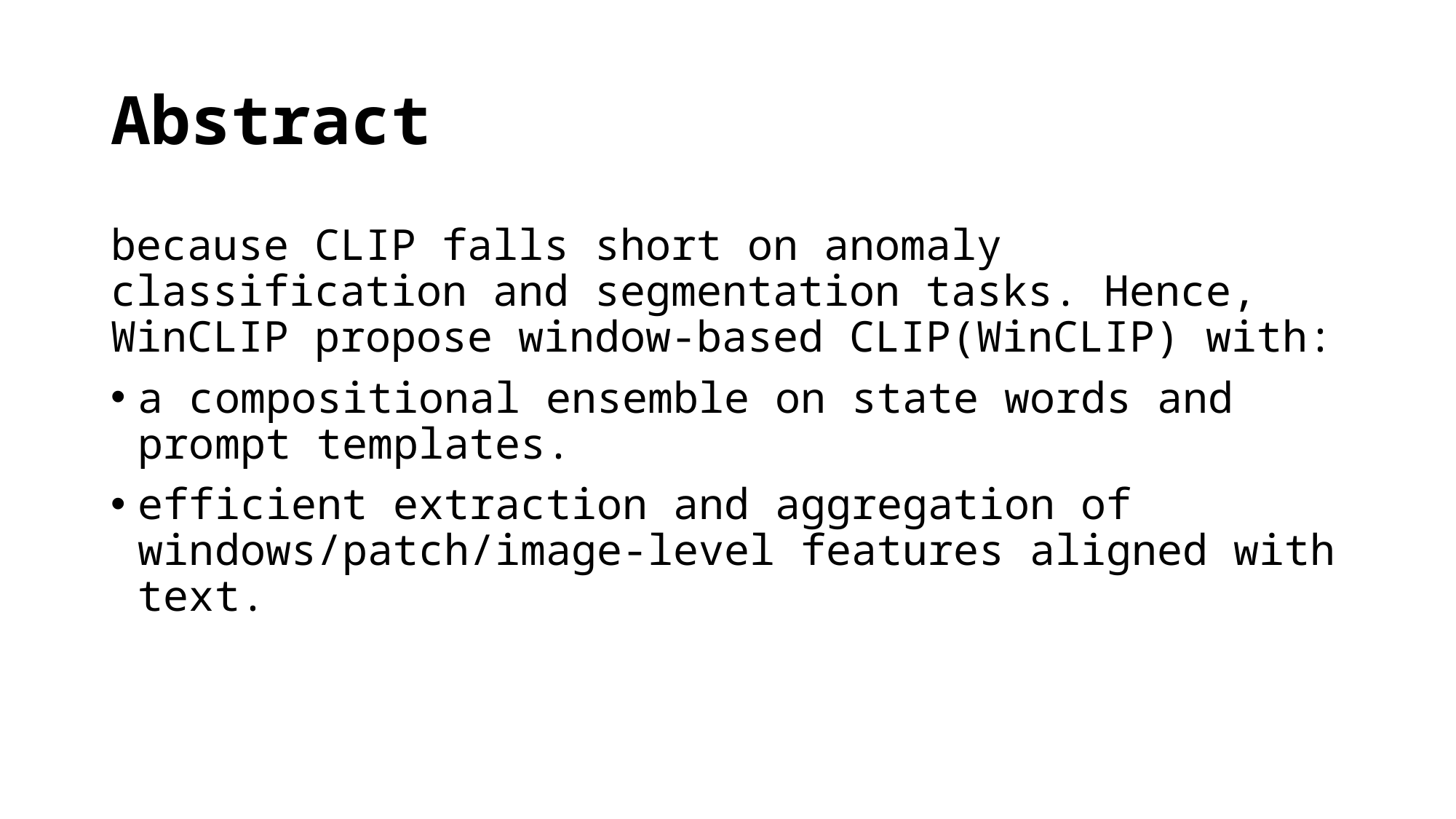

# Abstract
because CLIP falls short on anomaly classification and segmentation tasks. Hence, WinCLIP propose window-based CLIP(WinCLIP) with:
a compositional ensemble on state words and prompt templates.
efficient extraction and aggregation of windows/patch/image-level features aligned with text.